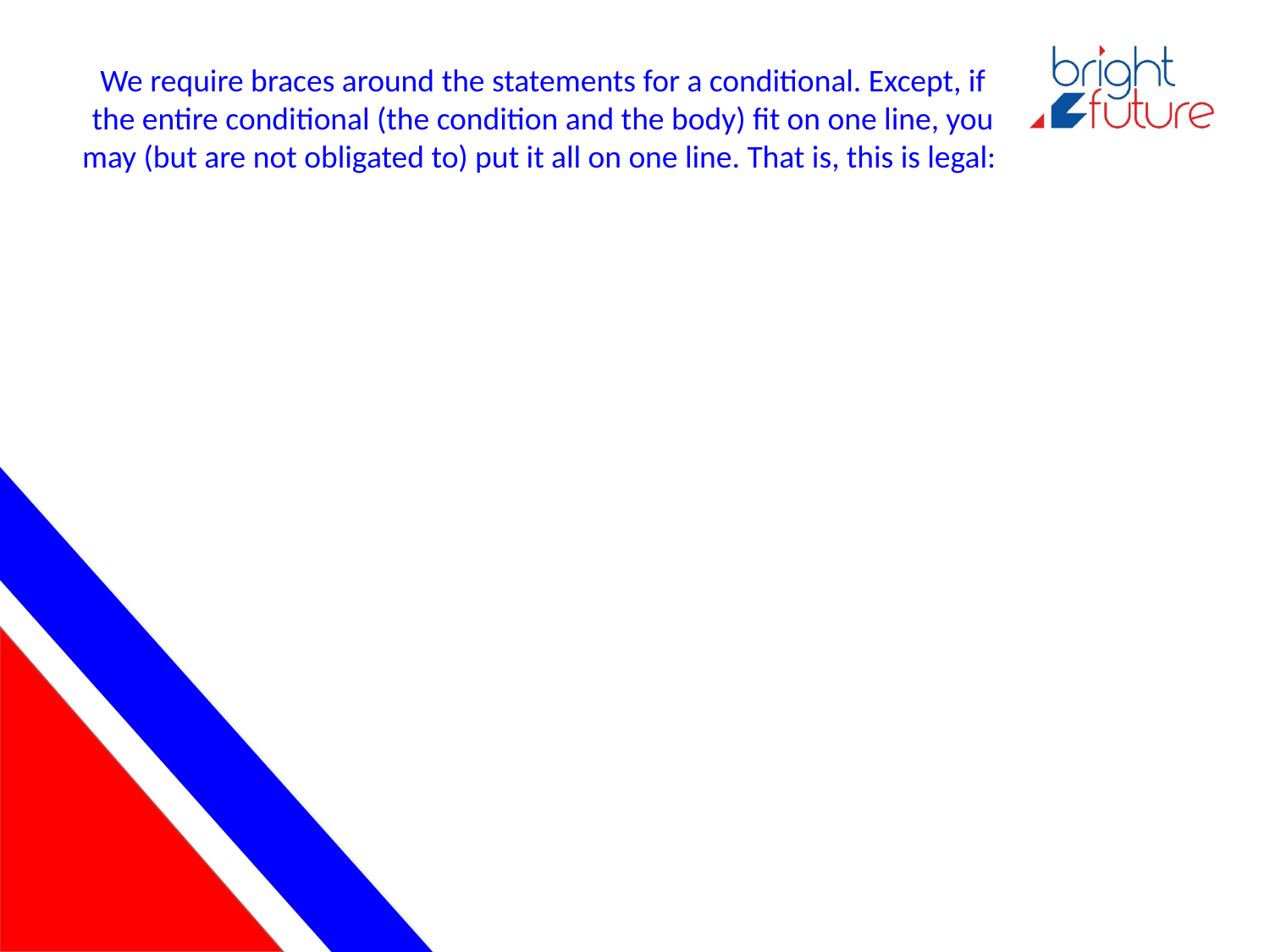

# We require braces around the statements for a conditional. Except, if the entire conditional (the condition and the body) fit on one line, you may (but are not obligated to) put it all on one line. That is, this is legal: